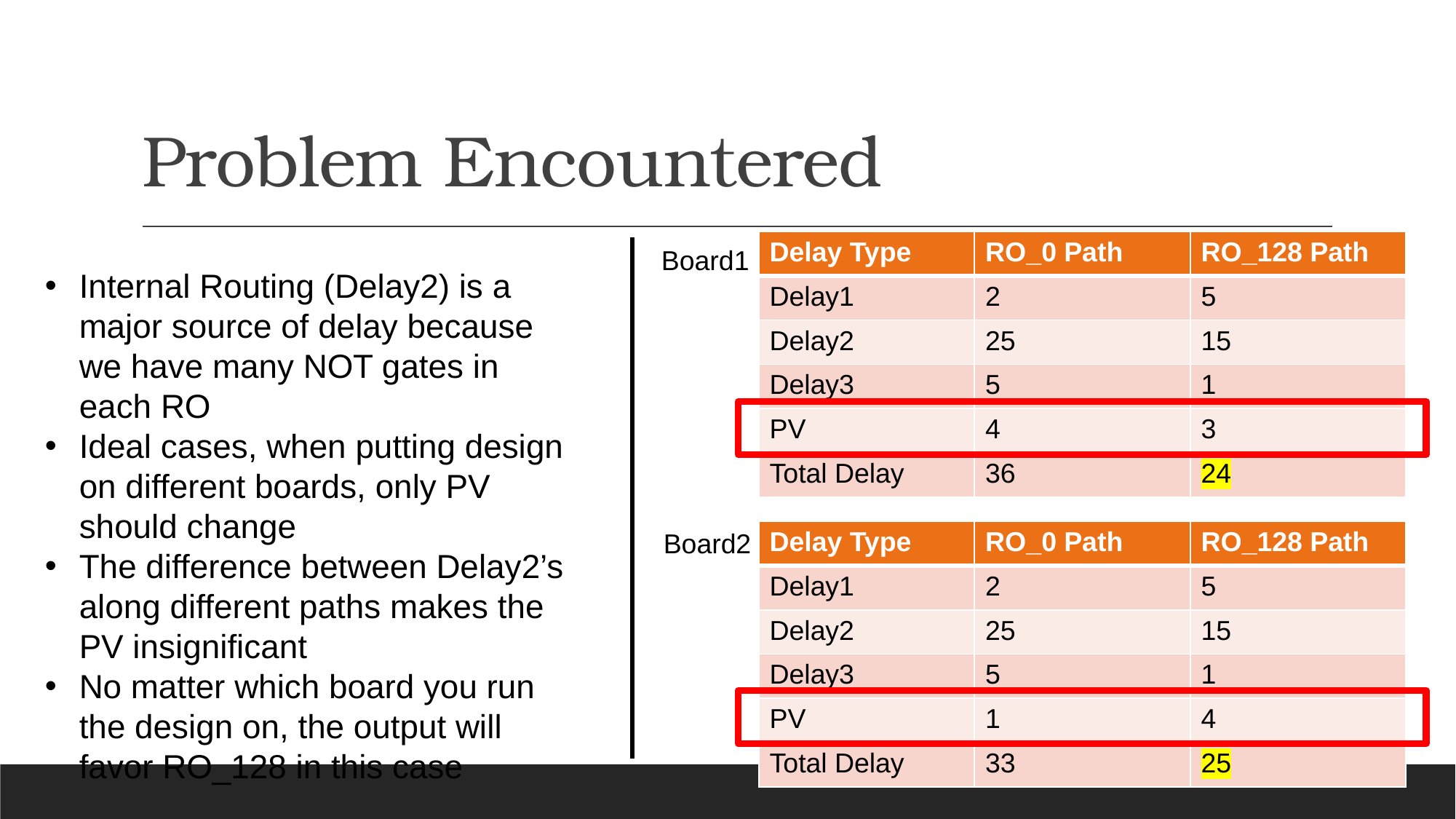

# Problem Encountered
| Delay Type | RO\_0 Path | RO\_128 Path |
| --- | --- | --- |
| Delay1 | 2 | 5 |
| Delay2 | 25 | 15 |
| Delay3 | 5 | 1 |
| PV | 4 | 3 |
| Total Delay | 36 | 24 |
Board1
Internal Routing (Delay2) is a major source of delay because we have many NOT gates in each RO
Ideal cases, when putting design on different boards, only PV should change
The difference between Delay2’s along different paths makes the PV insignificant
No matter which board you run the design on, the output will favor RO_128 in this case

Board2
| Delay Type | RO\_0 Path | RO\_128 Path |
| --- | --- | --- |
| Delay1 | 2 | 5 |
| Delay2 | 25 | 15 |
| Delay3 | 5 | 1 |
| PV | 1 | 4 |
| Total Delay | 33 | 25 |